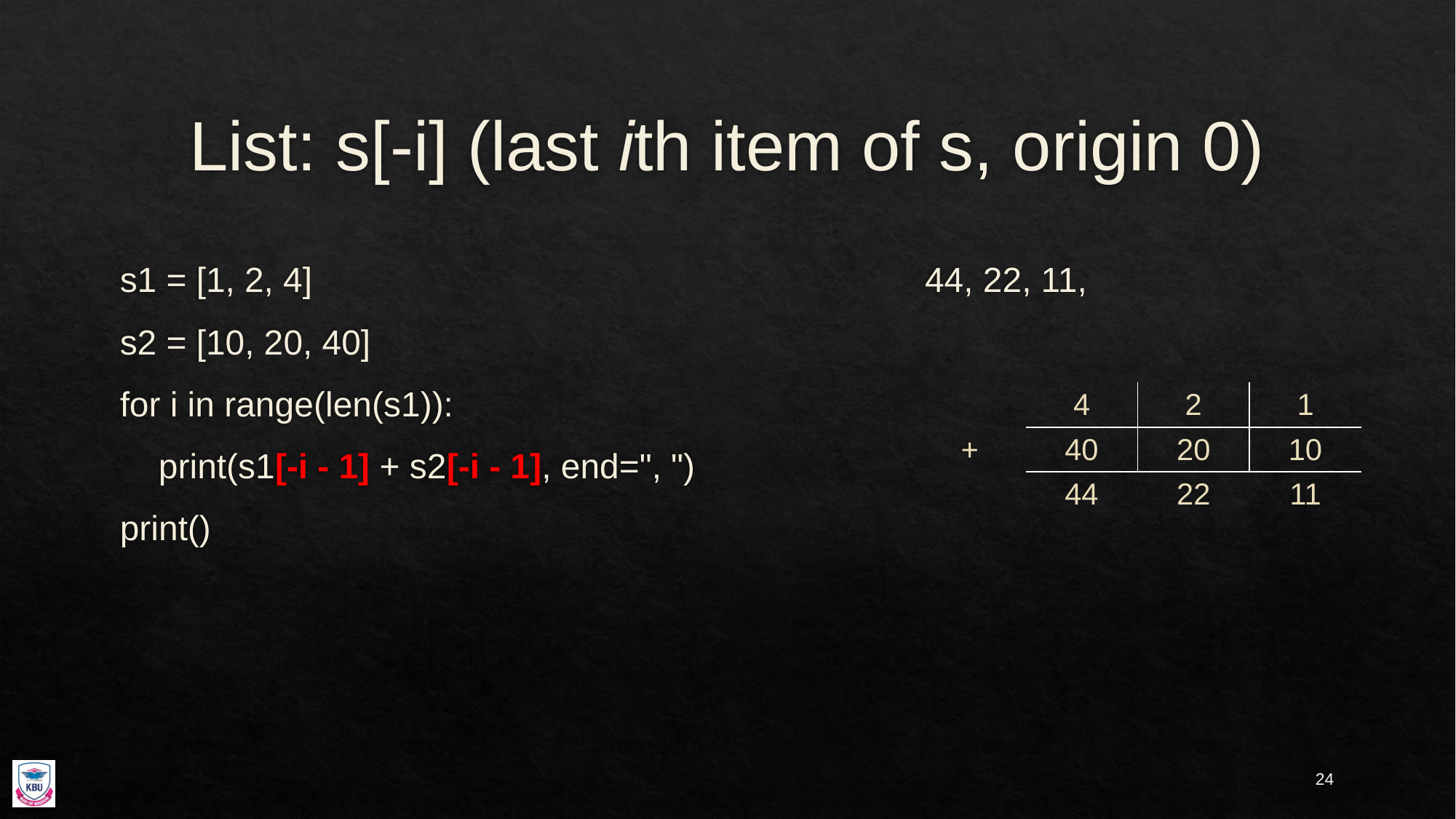

# List: s[-i] (last ith item of s, origin 0)
s1 = [1, 2, 4]
s2 = [10, 20, 40]
for i in range(len(s1)):
    print(s1[-i - 1] + s2[-i - 1], end=", ")
print()
44, 22, 11,
|  | 4 | 2 | 1 |
| --- | --- | --- | --- |
| + | 40 | 20 | 10 |
|  | 44 | 22 | 11 |
24